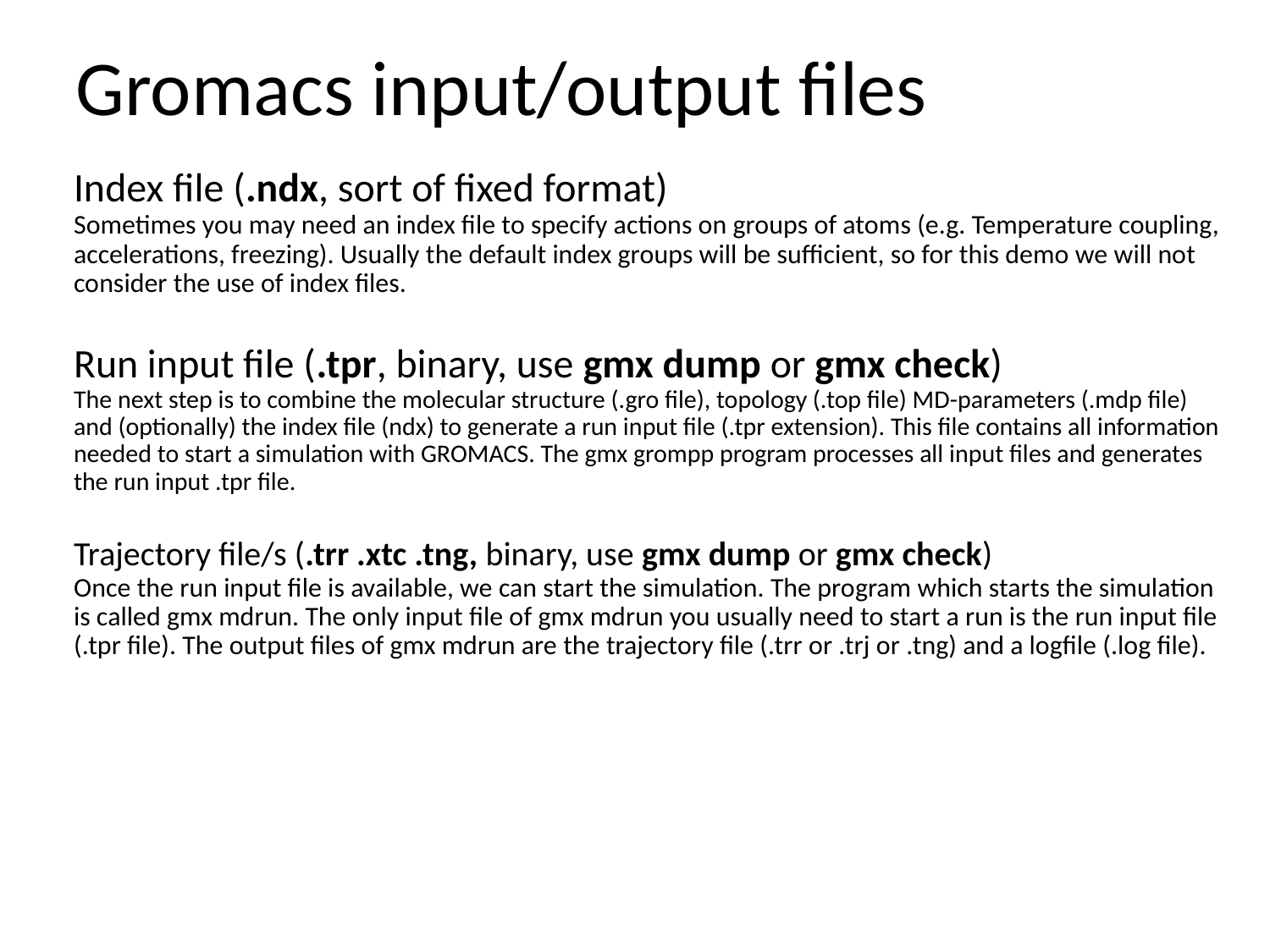

# Gromacs input/output files
Index file (.ndx, sort of fixed format)
Sometimes you may need an index file to specify actions on groups of atoms (e.g. Temperature coupling, accelerations, freezing). Usually the default index groups will be sufficient, so for this demo we will not consider the use of index files.

Run input file (.tpr, binary, use gmx dump or gmx check)
The next step is to combine the molecular structure (.gro file), topology (.top file) MD-parameters (.mdp file) and (optionally) the index file (ndx) to generate a run input file (.tpr extension). This file contains all information needed to start a simulation with GROMACS. The gmx grompp program processes all input files and generates the run input .tpr file.

Trajectory file/s (.trr .xtc .tng, binary, use gmx dump or gmx check)
Once the run input file is available, we can start the simulation. The program which starts the simulation is called gmx mdrun. The only input file of gmx mdrun you usually need to start a run is the run input file (.tpr file). The output files of gmx mdrun are the trajectory file (.trr or .trj or .tng) and a logfile (.log file).